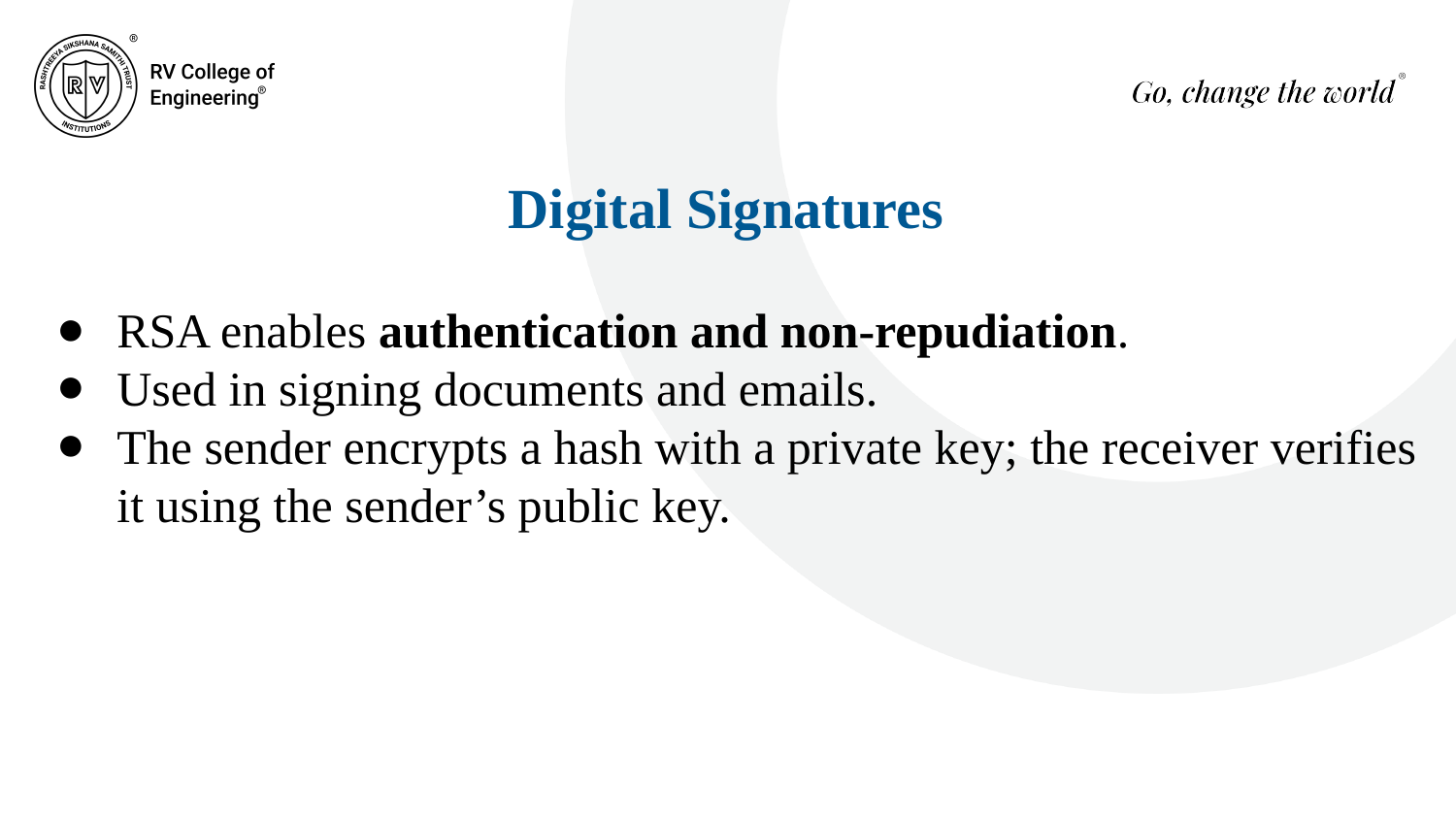

Digital Signatures

RSA enables authentication and non-repudiation.
Used in signing documents and emails.
The sender encrypts a hash with a private key; the receiver verifies it using the sender’s public key.